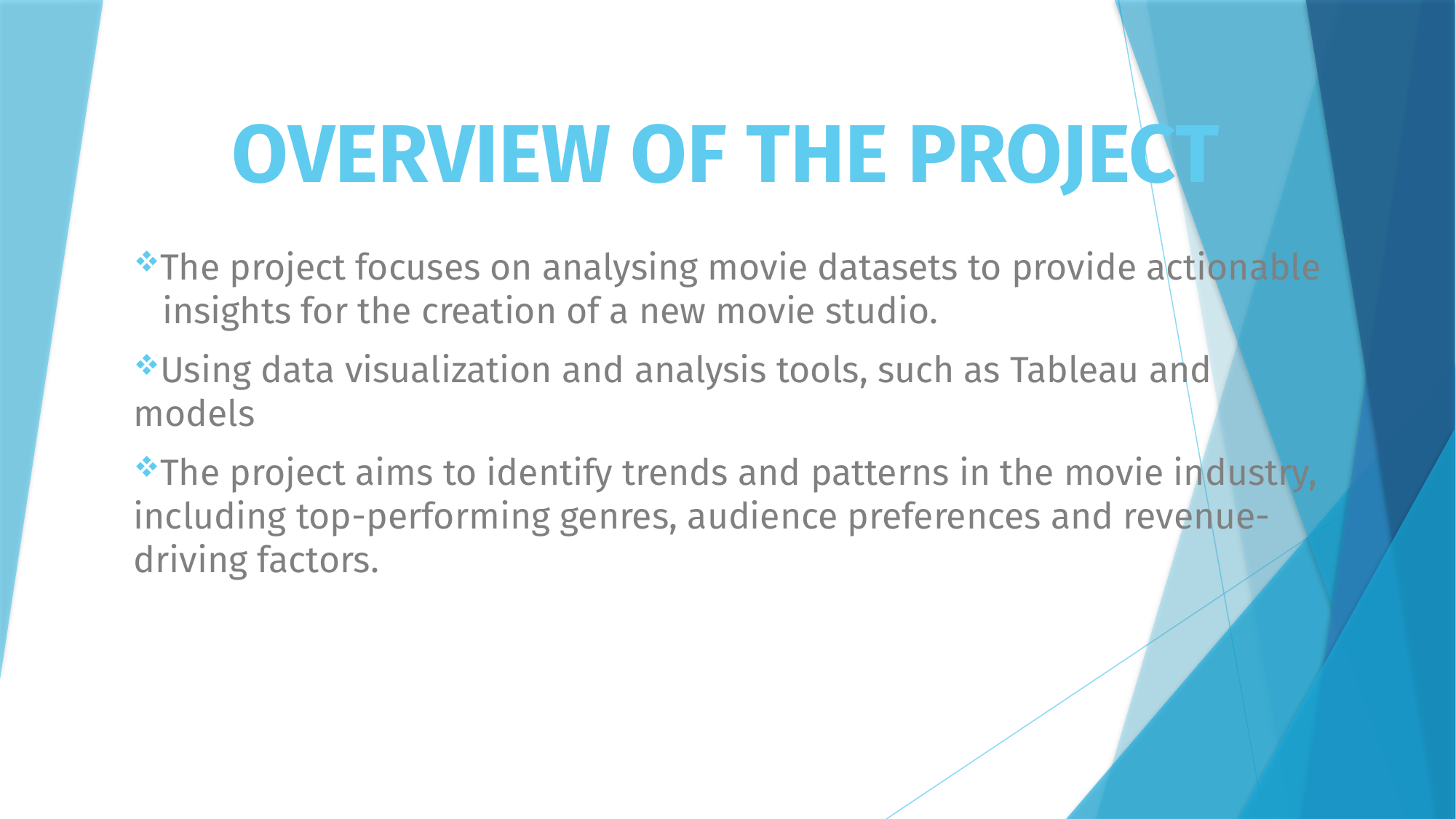

# OVERVIEW OF THE PROJECT
The project focuses on analysing movie datasets to provide actionable    insights for the creation of a new movie studio.
Using data visualization and analysis tools, such as Tableau and models
The project aims to identify trends and patterns in the movie industry, including top-performing genres, audience preferences and revenue-driving factors.

GROUP ONE  PHASE TWO PROJECT
2